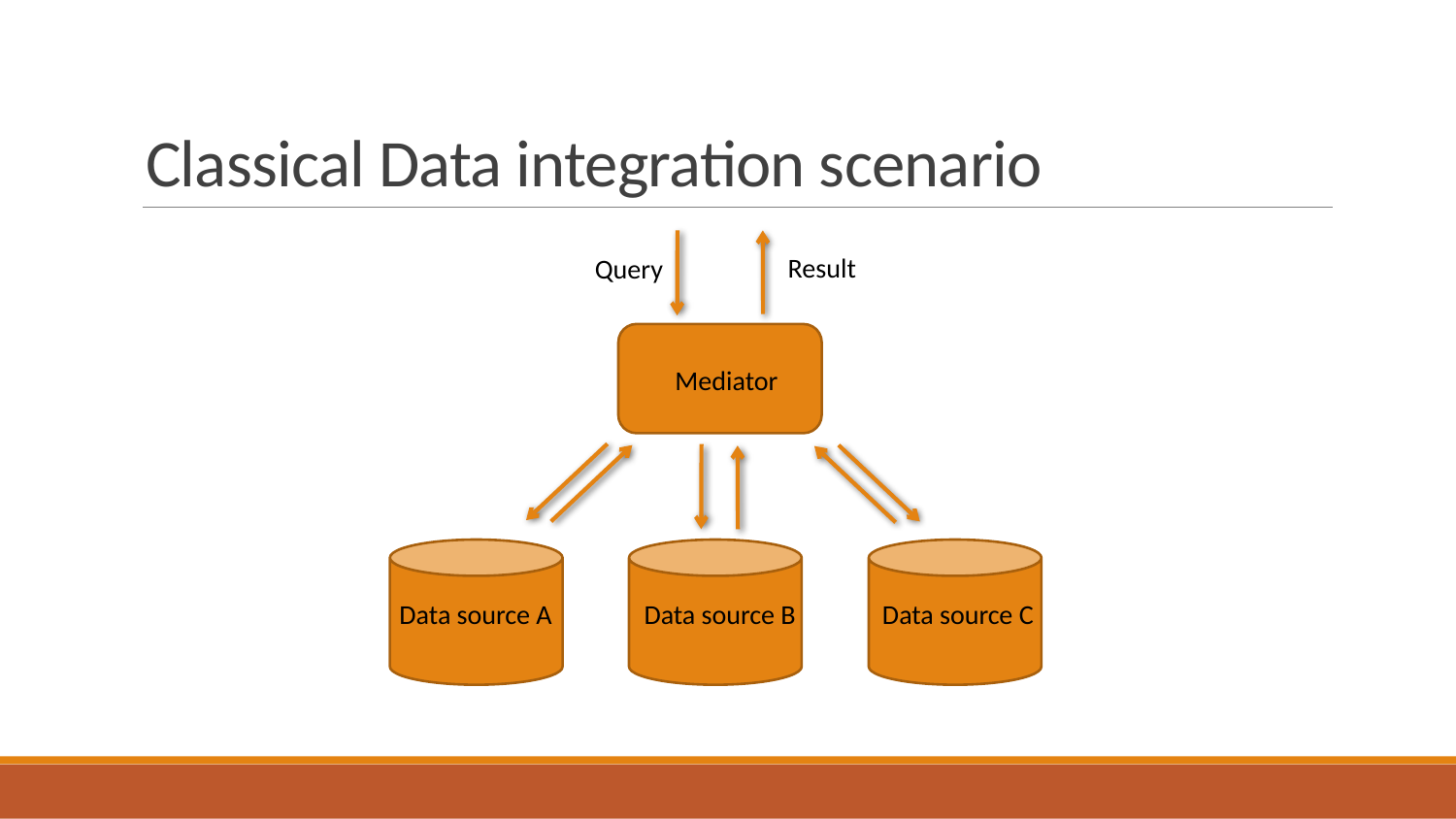

# Classical Data integration scenario
Query
Result

Mediator

Data source A
Data source B
Data source C